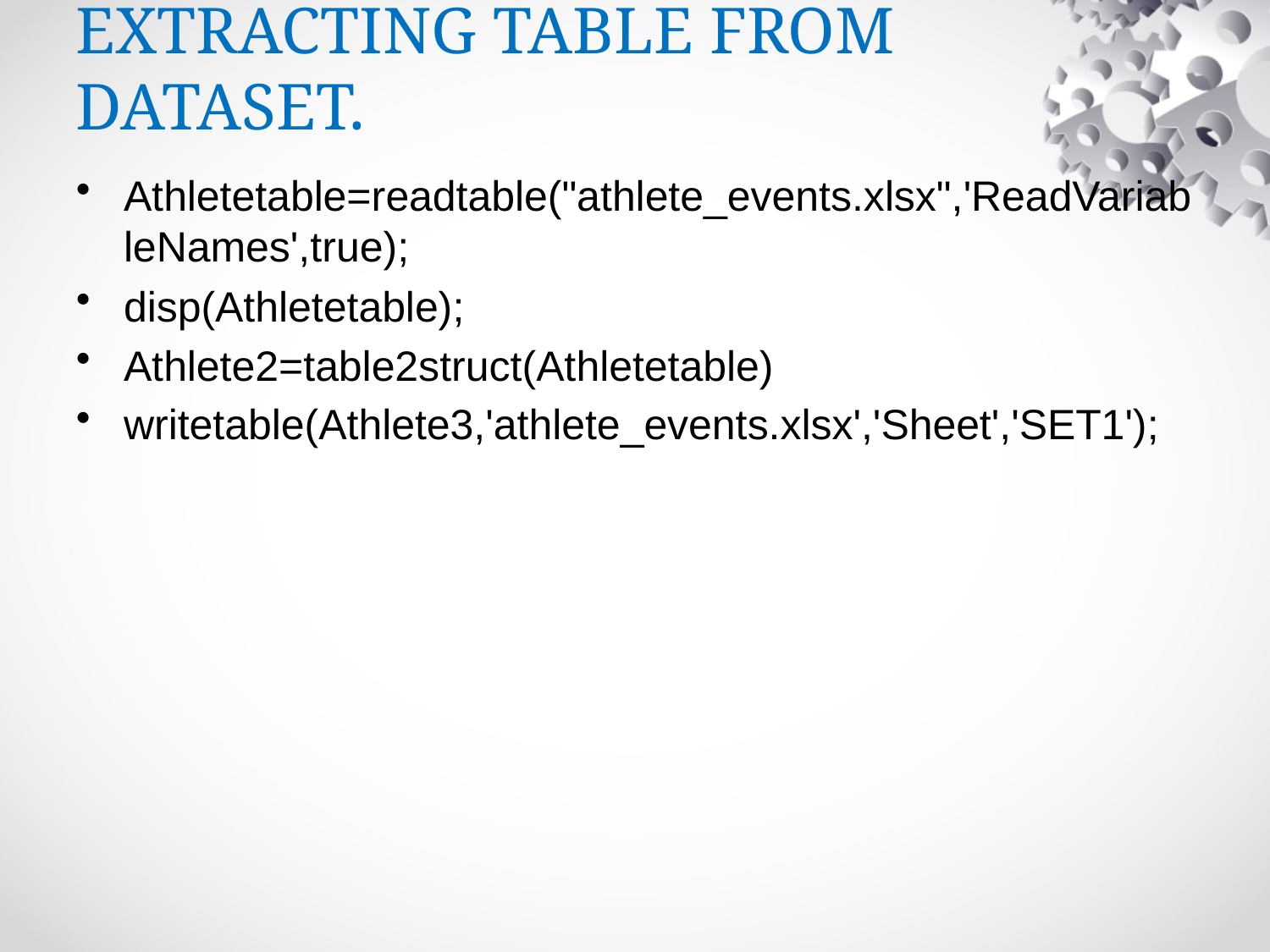

# EXTRACTING TABLE FROM DATASET.
Athletetable=readtable("athlete_events.xlsx",'ReadVariableNames',true);
disp(Athletetable);
Athlete2=table2struct(Athletetable)
writetable(Athlete3,'athlete_events.xlsx','Sheet','SET1');